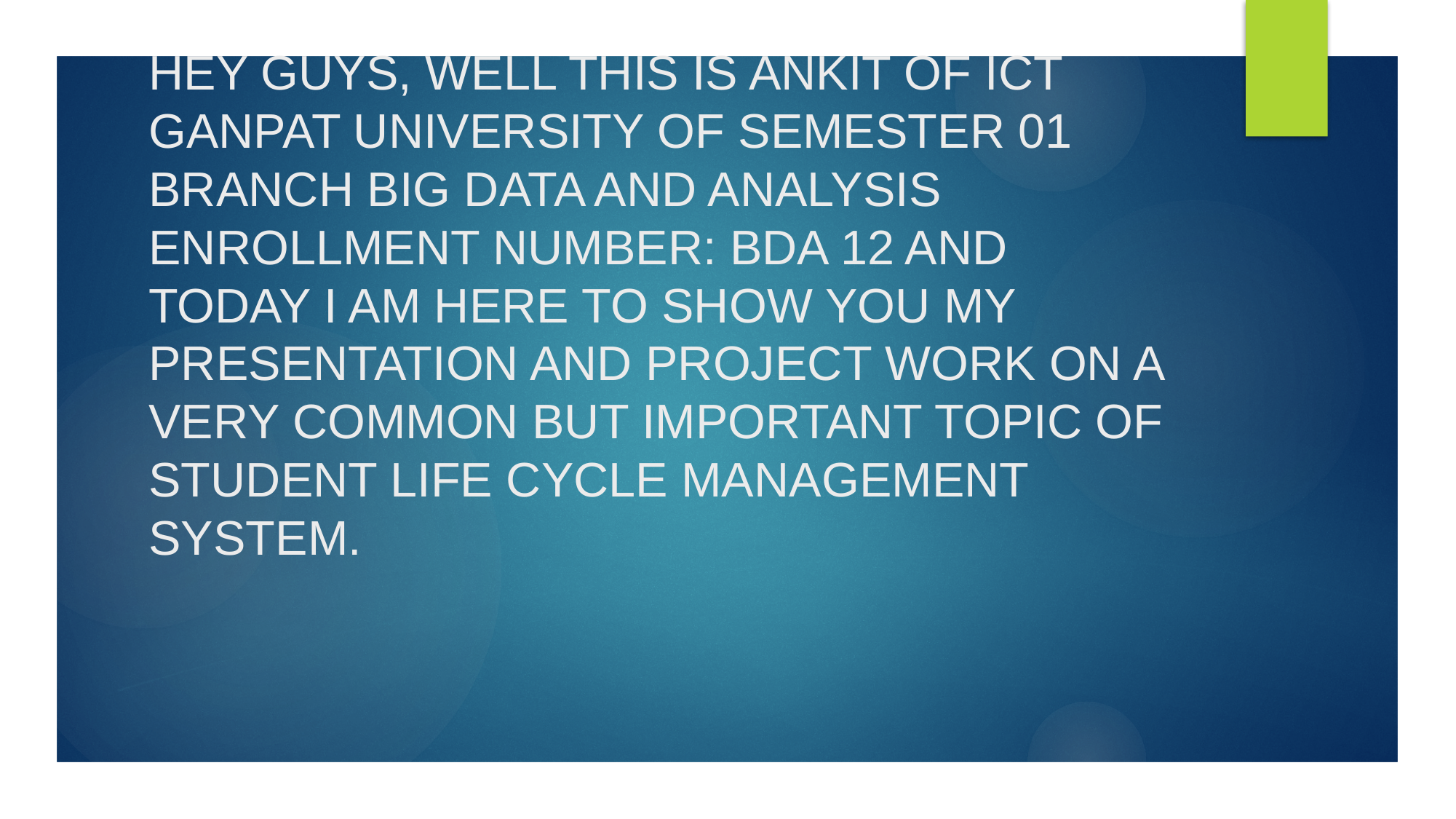

# HEY GUYS, WELL THIS IS ANKIT OF ICT GANPAT UNIVERSITY OF SEMESTER 01 BRANCH BIG DATA AND ANALYSIS ENROLLMENT NUMBER: BDA 12 AND TODAY I AM HERE TO SHOW YOU MY PRESENTATION AND PROJECT WORK ON A VERY COMMON BUT IMPORTANT TOPIC OF STUDENT LIFE CYCLE MANAGEMENT SYSTEM.